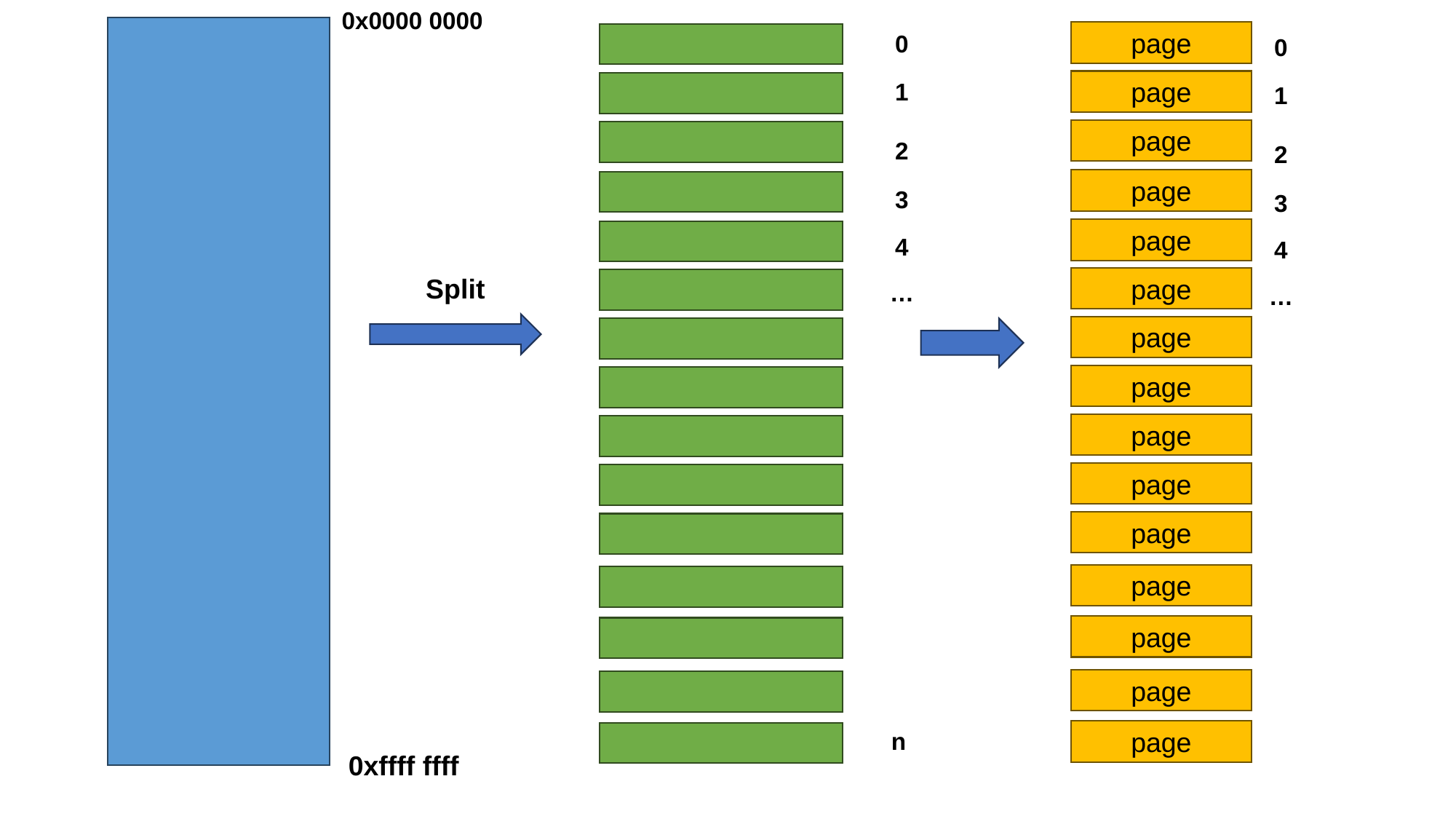

0x0000 0000

page
0

0
page
1

1
page

2
2
page

3
3
page

4
4
Split
page

…
…

page

page

page

page

page

page

page

page

n
page

0xffff ffff